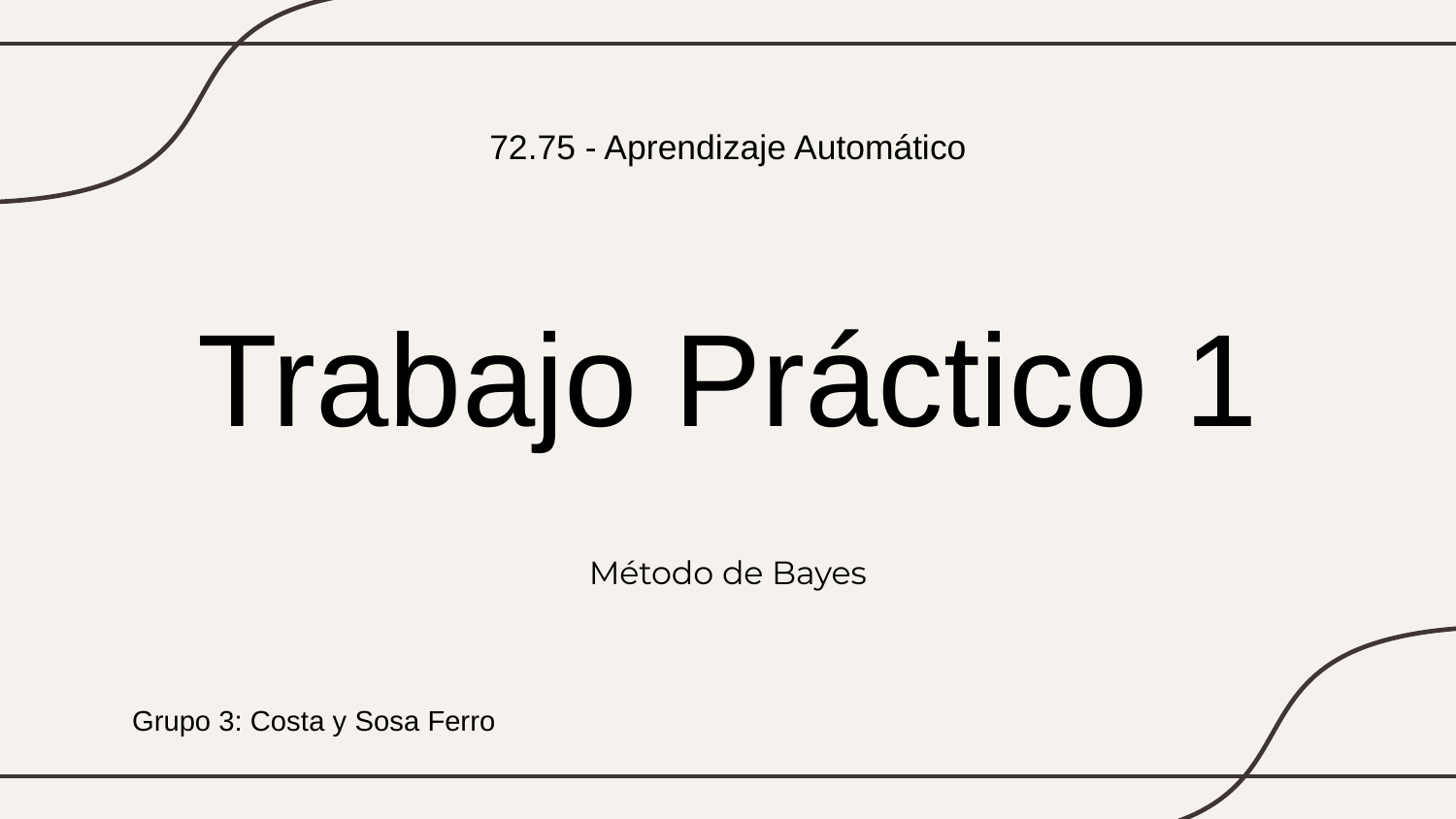

72.75 - Aprendizaje Automático
# Trabajo Práctico 1
Método de Bayes
Grupo 3: Costa y Sosa Ferro